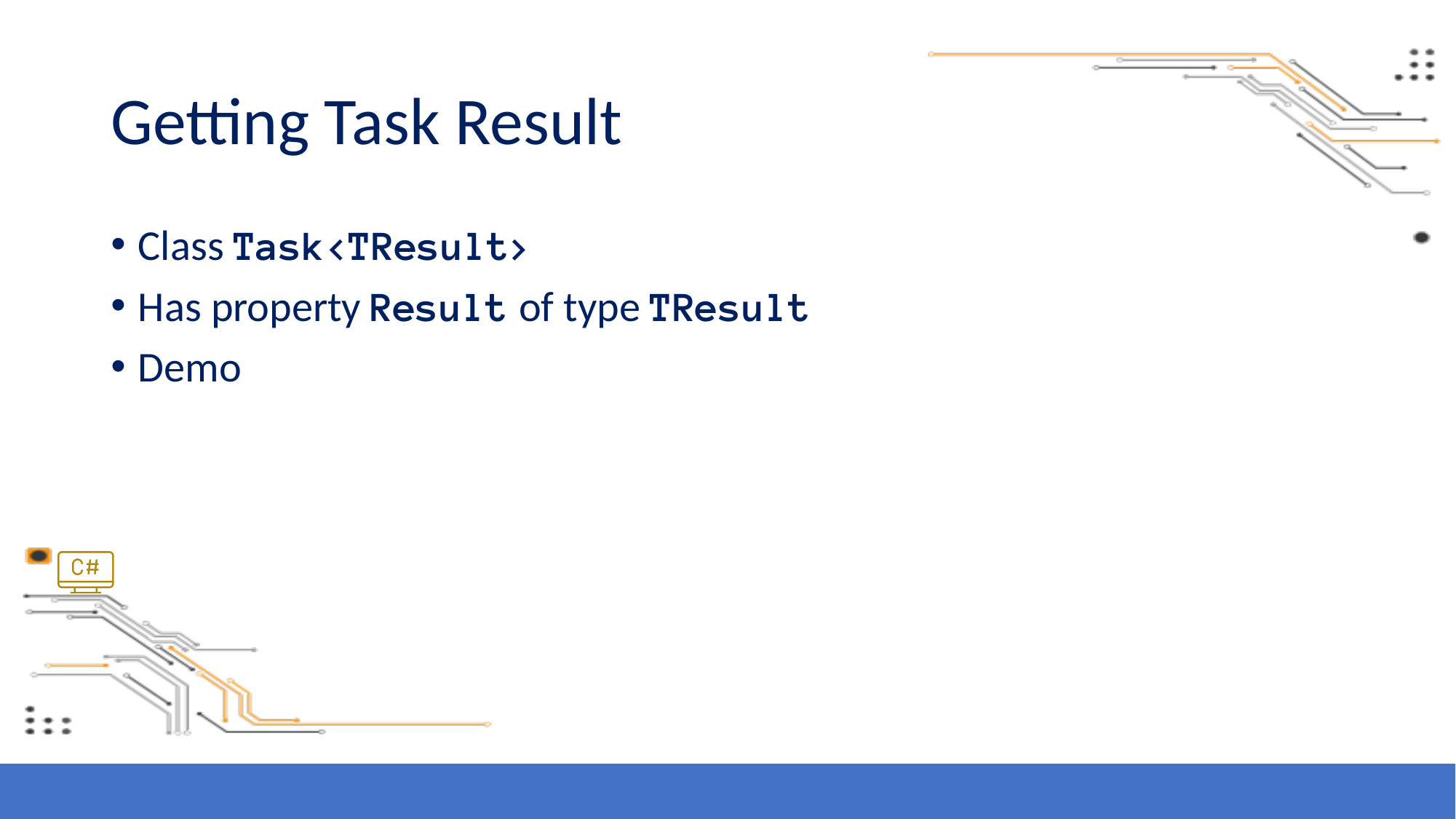

# Getting Task Result
Class Task<TResult>
Has property Result of type TResult
Demo